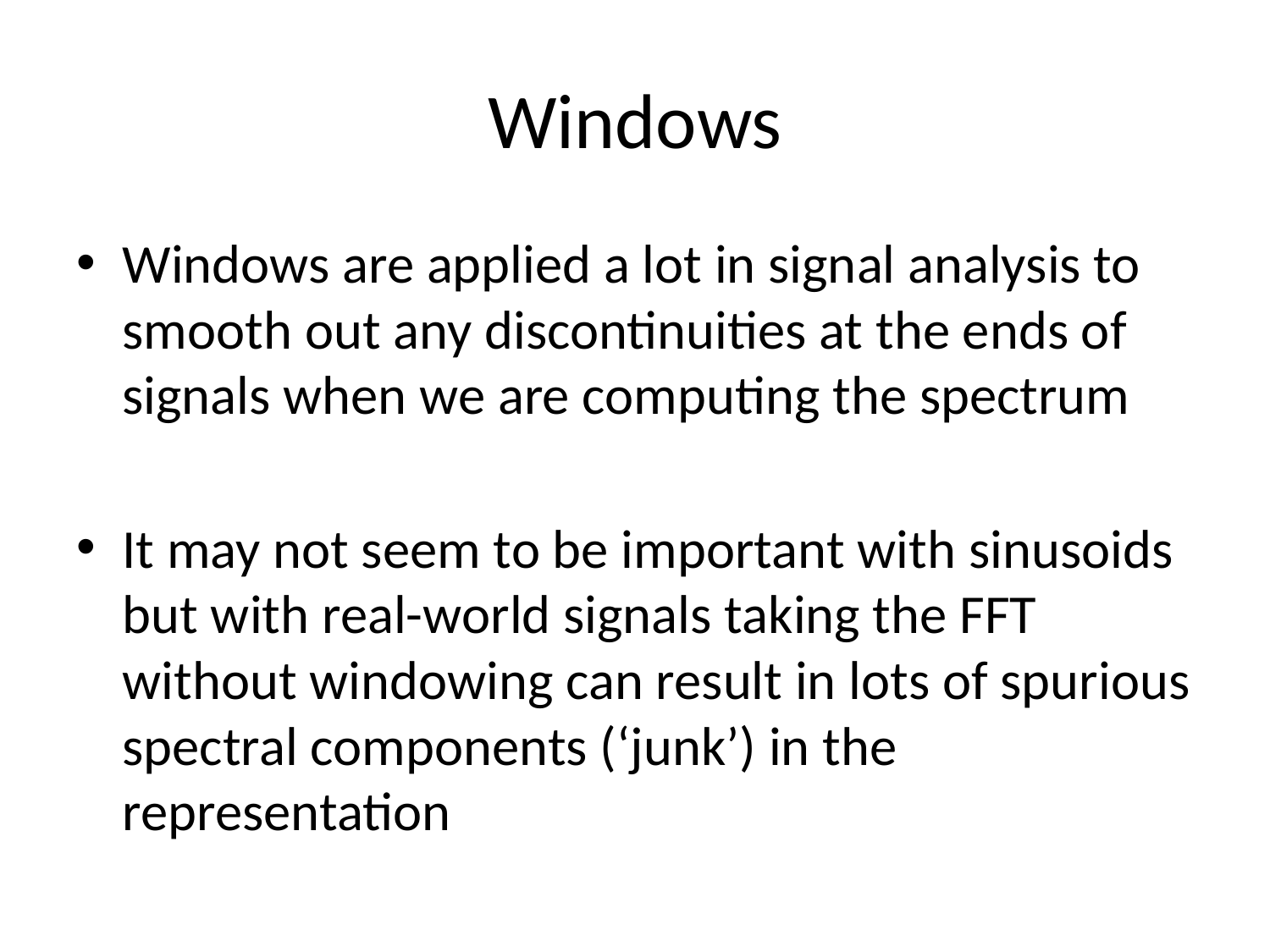

# Windows
Windows are applied a lot in signal analysis to smooth out any discontinuities at the ends of signals when we are computing the spectrum

It may not seem to be important with sinusoids but with real-world signals taking the FFT without windowing can result in lots of spurious spectral components (‘junk’) in the representation